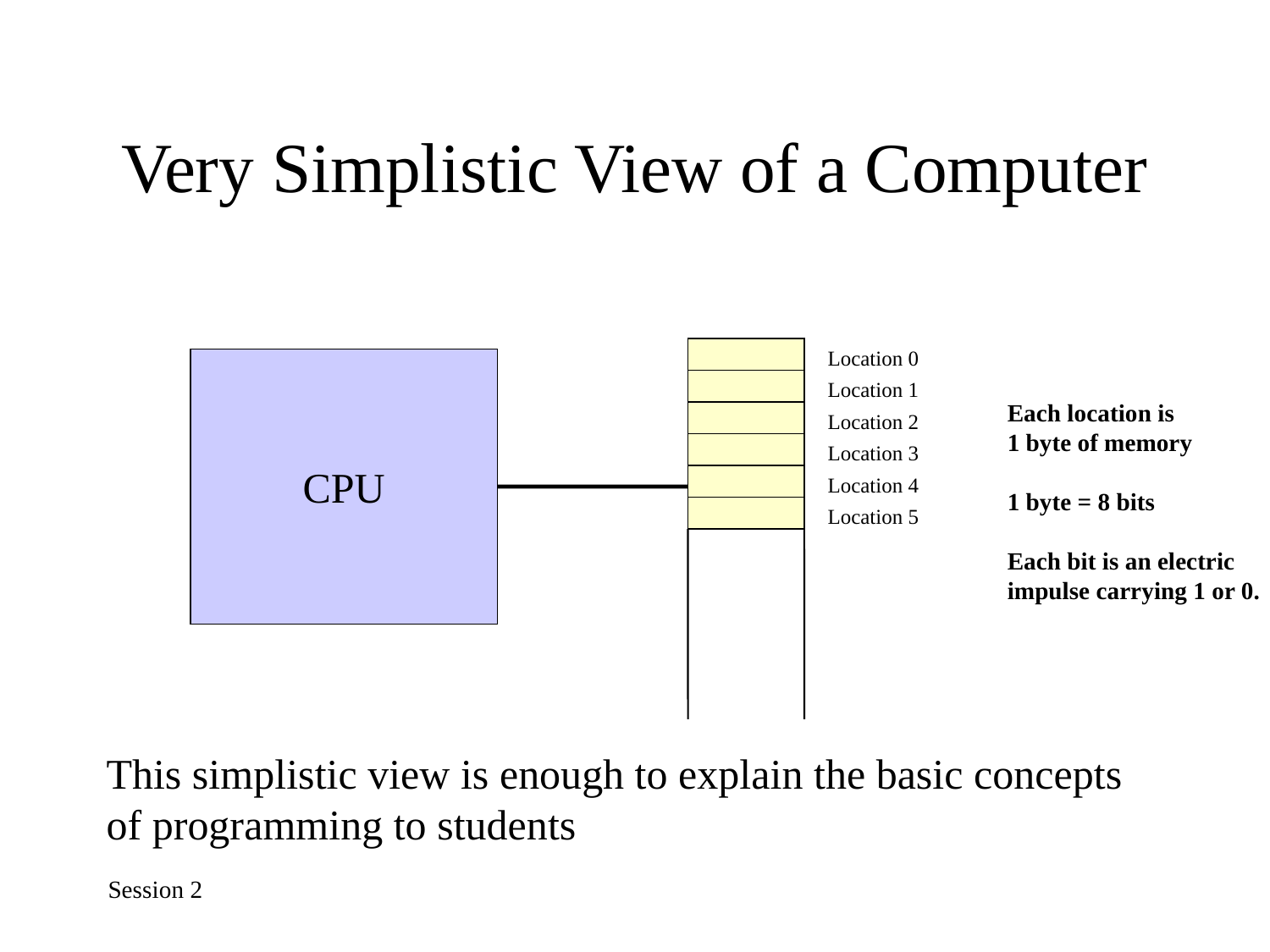

# Very Simplistic View of a Computer

Location 0
CPU

Location 1
Each location is
1 byte of memory

1 byte = 8 bits

Each bit is an electric
impulse carrying 1 or 0.

Location 2

Location 3

Location 4

Location 5

This simplistic view is enough to explain the basic concepts
of programming to students

Session 2
7